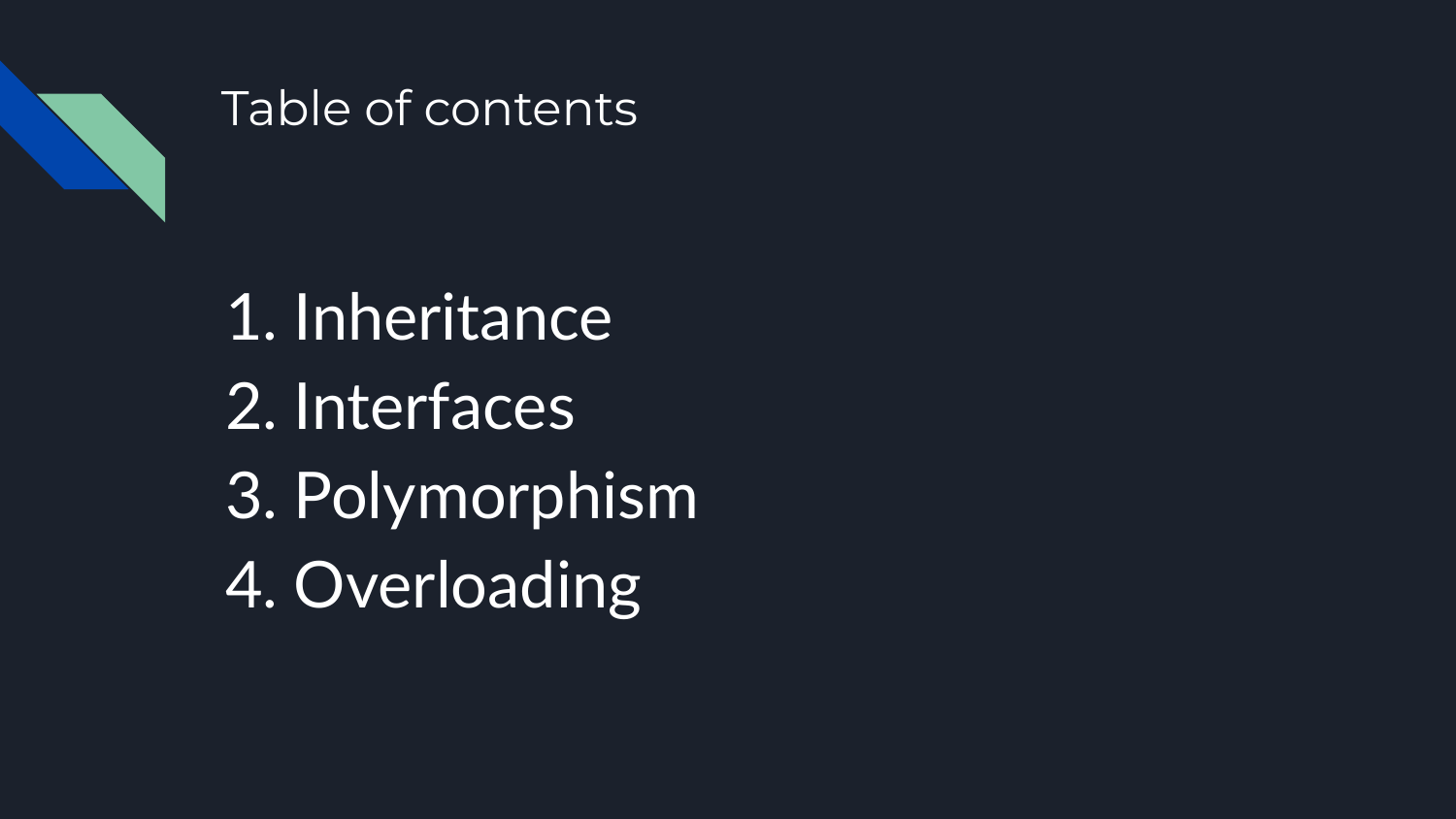

# Table of contents
Inheritance
Interfaces
Polymorphism
Overloading